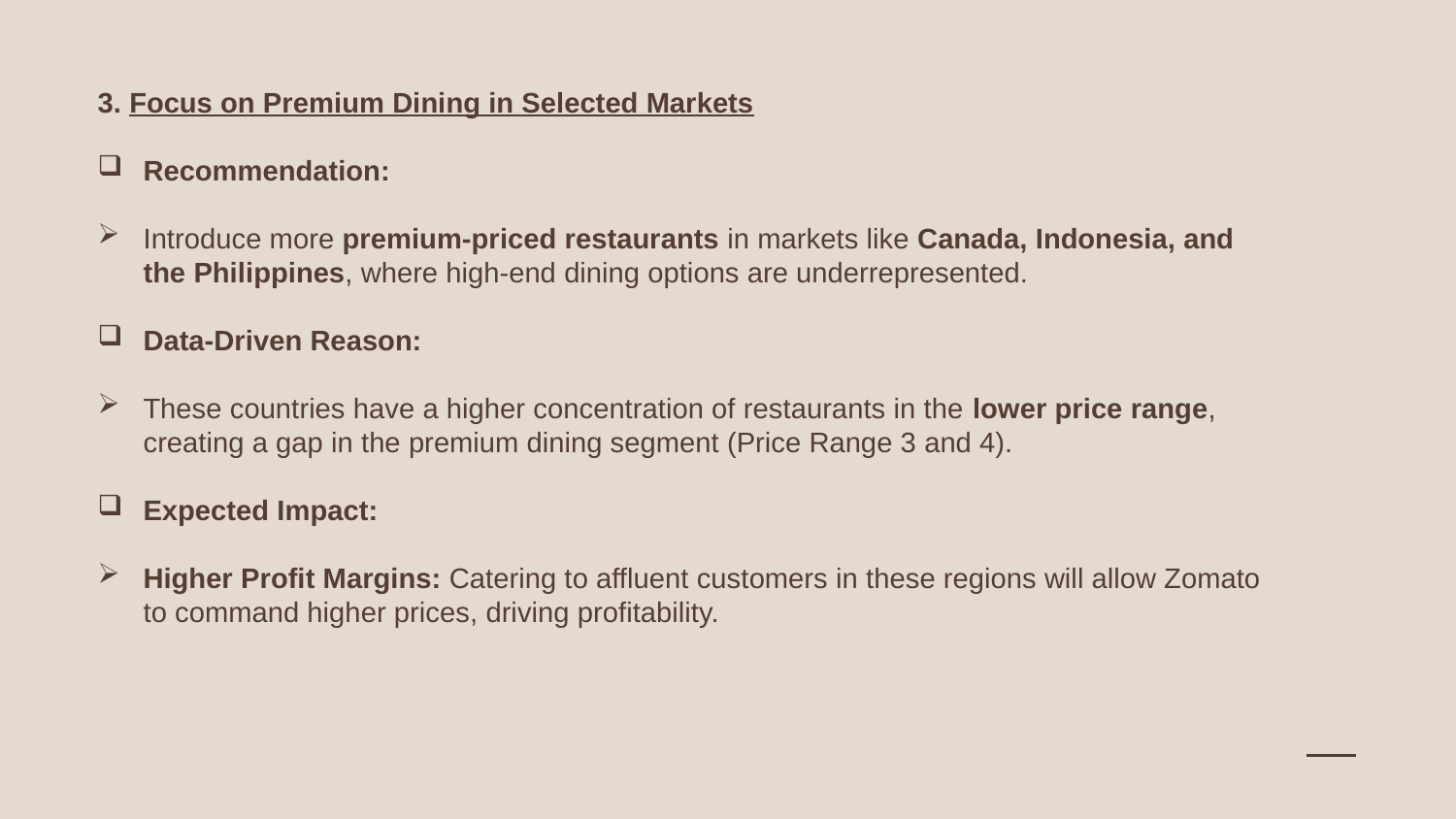

3. Focus on Premium Dining in Selected Markets

Recommendation:

Introduce more premium-priced restaurants in markets like Canada, Indonesia, and the Philippines, where high-end dining options are underrepresented.

Data-Driven Reason:

These countries have a higher concentration of restaurants in the lower price range, creating a gap in the premium dining segment (Price Range 3 and 4).

Expected Impact:

Higher Profit Margins: Catering to affluent customers in these regions will allow Zomato to command higher prices, driving profitability.